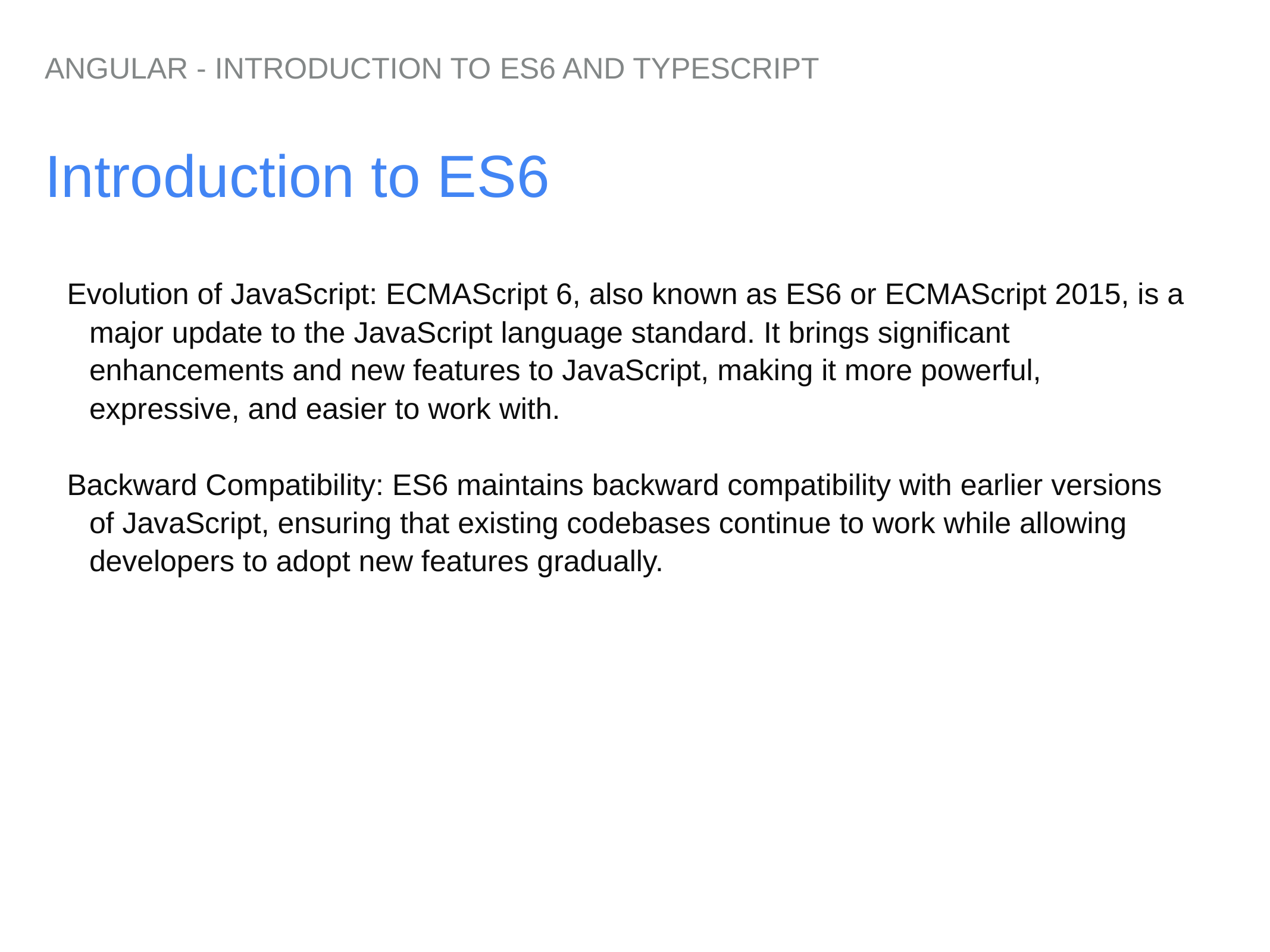

ANGULAR - INTRODUCTION TO ES6 AND TYPESCRIPT
# Introduction to ES6
Evolution of JavaScript: ECMAScript 6, also known as ES6 or ECMAScript 2015, is a major update to the JavaScript language standard. It brings significant enhancements and new features to JavaScript, making it more powerful, expressive, and easier to work with.

Backward Compatibility: ES6 maintains backward compatibility with earlier versions of JavaScript, ensuring that existing codebases continue to work while allowing developers to adopt new features gradually.